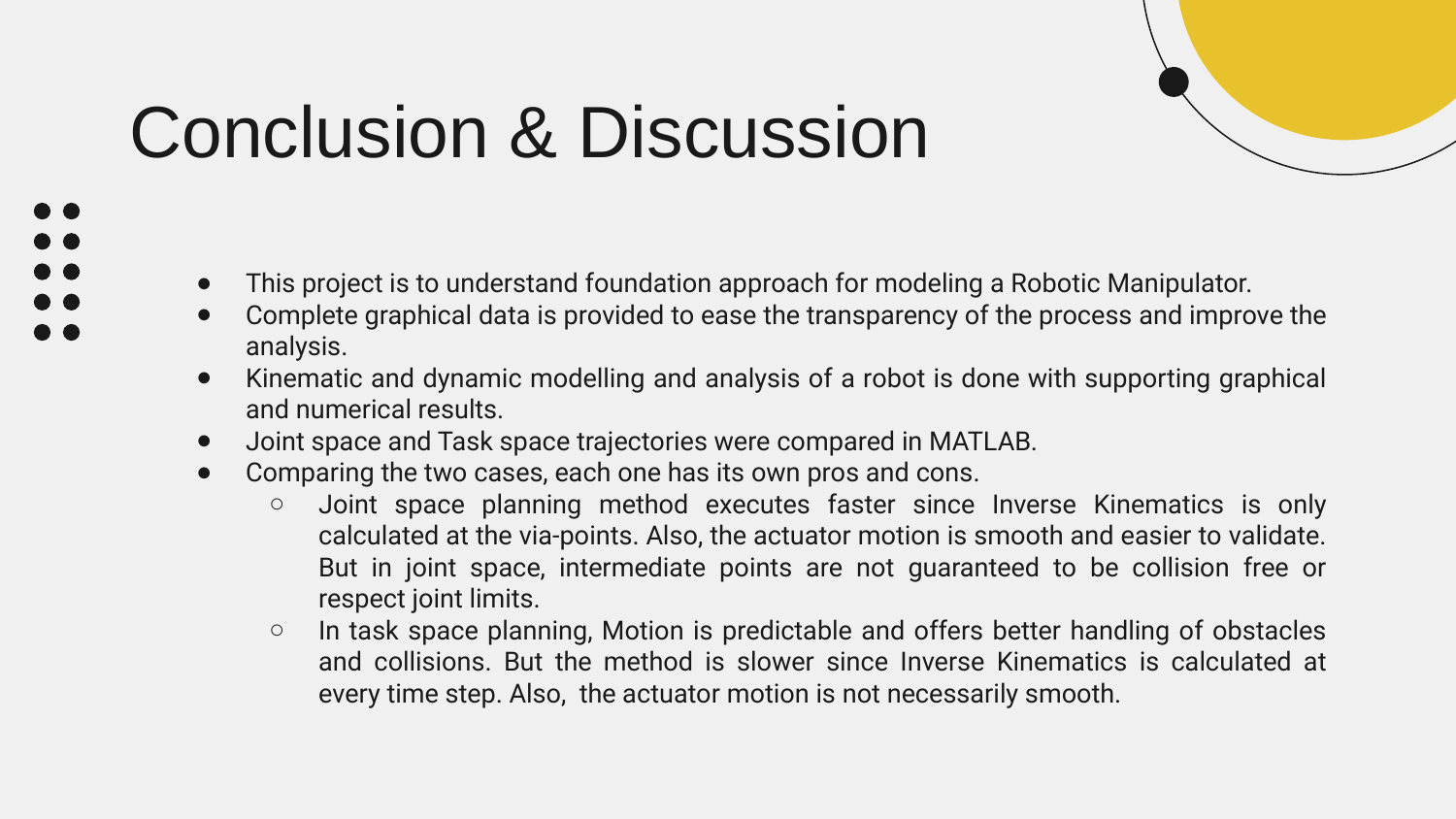

# Conclusion & Discussion

This project is to understand foundation approach for modeling a Robotic Manipulator.
Complete graphical data is provided to ease the transparency of the process and improve the analysis.
Kinematic and dynamic modelling and analysis of a robot is done with supporting graphical and numerical results.
Joint space and Task space trajectories were compared in MATLAB.
Comparing the two cases, each one has its own pros and cons.
Joint space planning method executes faster since Inverse Kinematics is only calculated at the via-points. Also, the actuator motion is smooth and easier to validate. But in joint space, intermediate points are not guaranteed to be collision free or respect joint limits.
In task space planning, Motion is predictable and offers better handling of obstacles and collisions. But the method is slower since Inverse Kinematics is calculated at every time step. Also,  the actuator motion is not necessarily smooth.